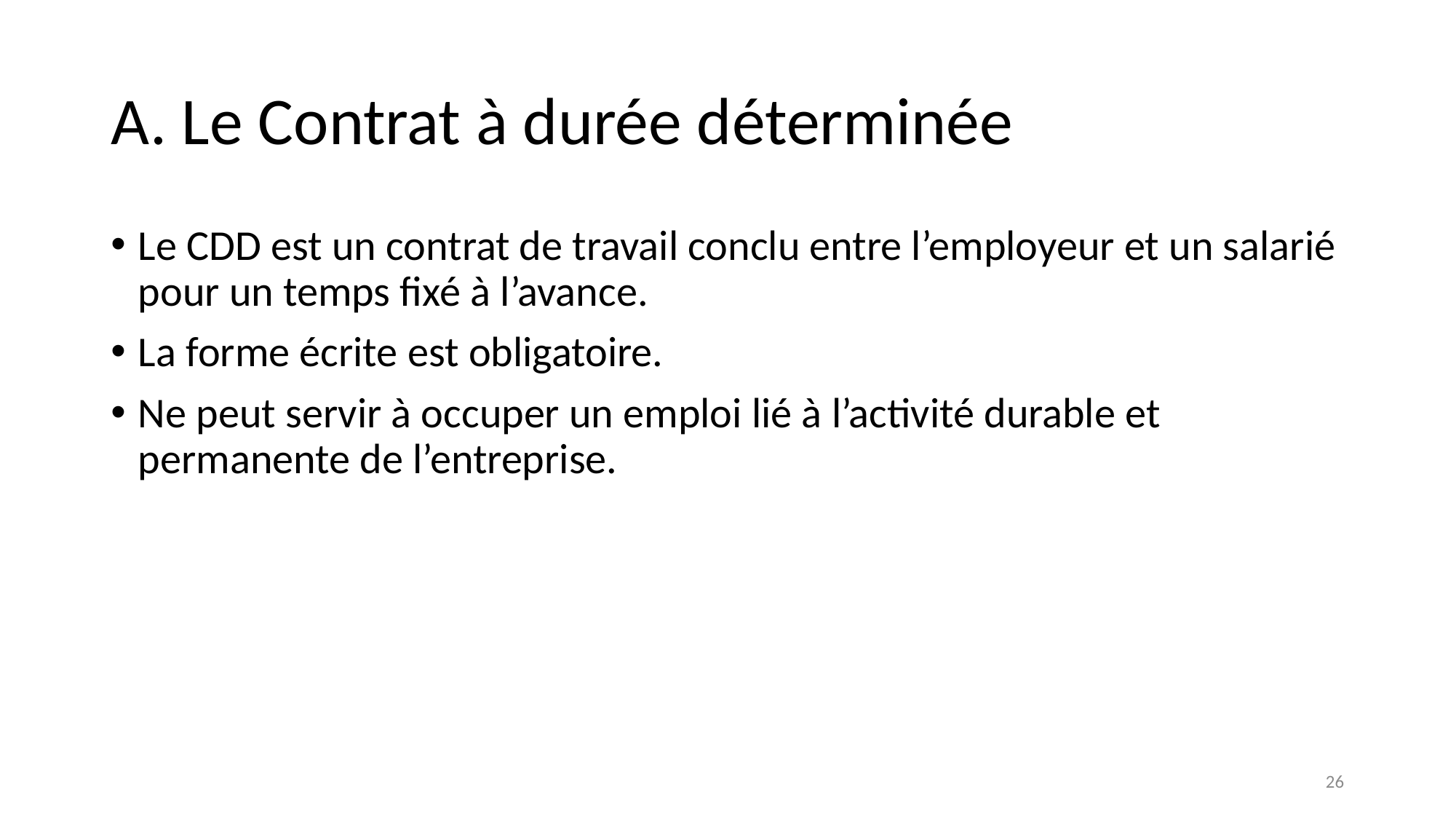

# A. Le Contrat à durée déterminée
Le CDD est un contrat de travail conclu entre l’employeur et un salarié pour un temps fixé à l’avance.
La forme écrite est obligatoire.
Ne peut servir à occuper un emploi lié à l’activité durable et permanente de l’entreprise.

26